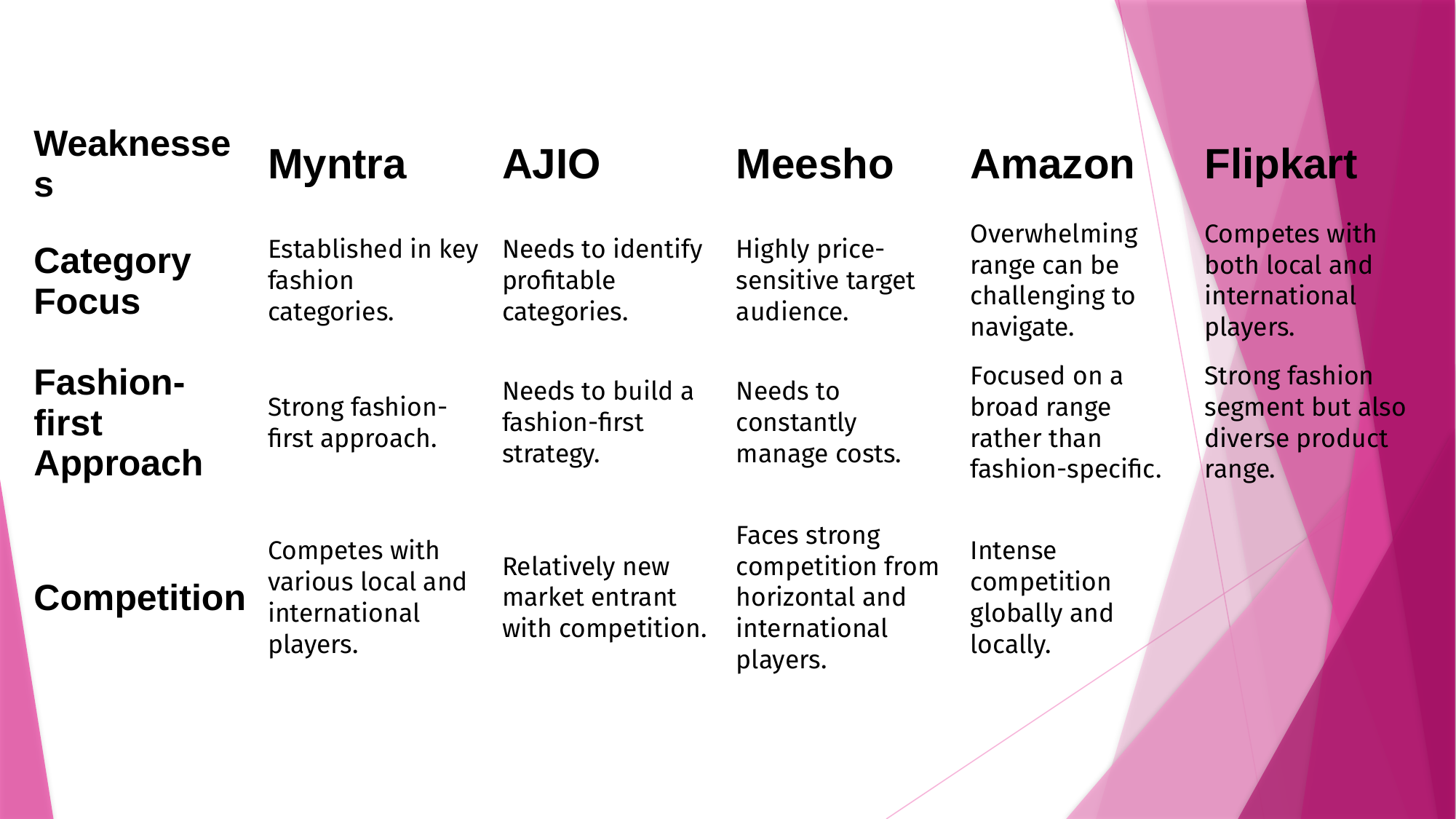

| Weaknesses | Myntra | AJIO | Meesho | Amazon | Flipkart |
| --- | --- | --- | --- | --- | --- |
| Category Focus | Established in key fashion categories. | Needs to identify profitable categories. | Highly price-sensitive target audience. | Overwhelming range can be challenging to navigate. | Competes with both local and international players. |
| Fashion-first Approach | Strong fashion-first approach. | Needs to build a fashion-first strategy. | Needs to constantly manage costs. | Focused on a broad range rather than fashion-specific. | Strong fashion segment but also diverse product range. |
| Competition | Competes with various local and international players. | Relatively new market entrant with competition. | Faces strong competition from horizontal and international players. | Intense competition globally and locally. |  |